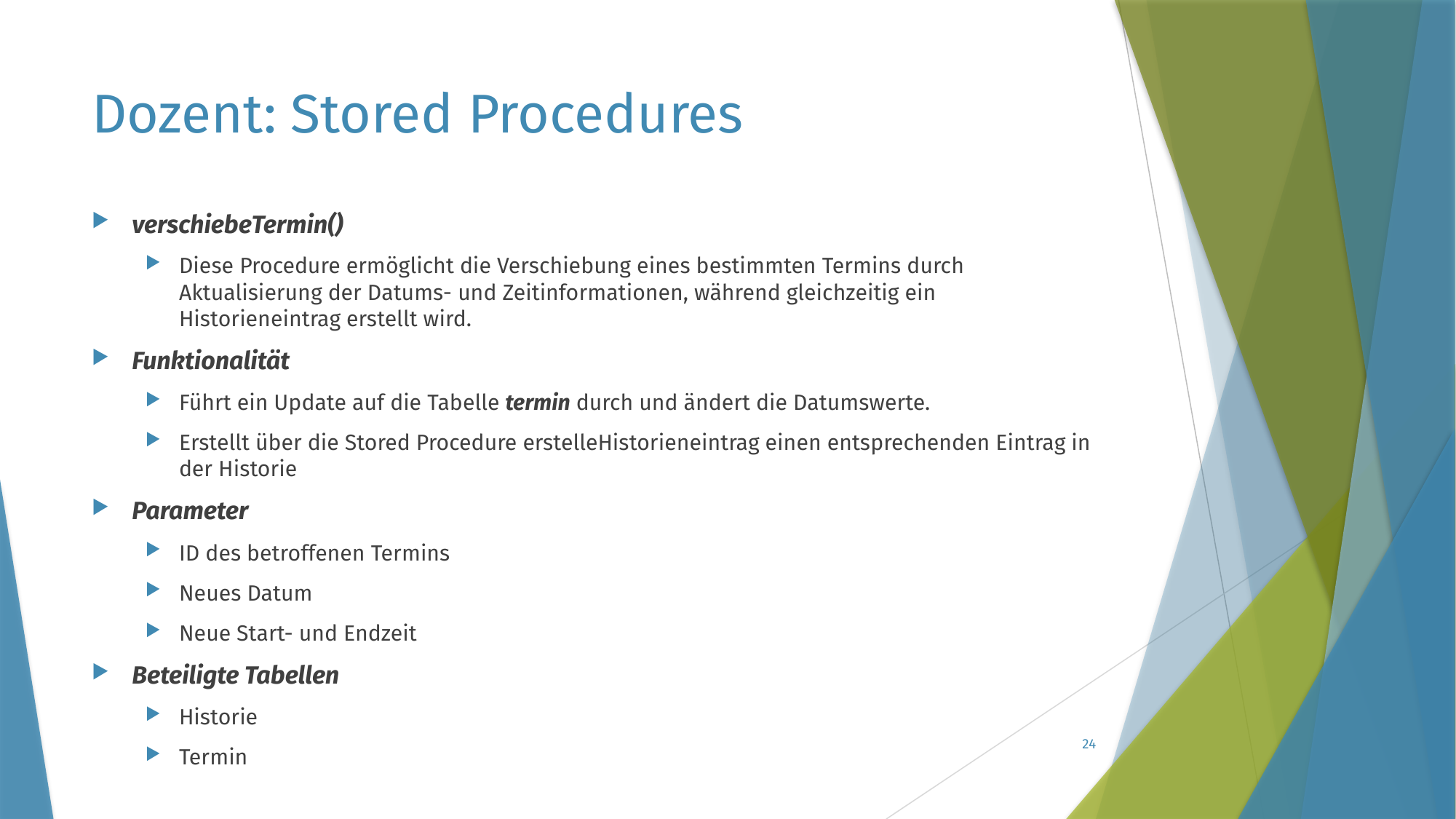

# Dozent: Stored Procedures
verschiebeTermin()
Diese Procedure ermöglicht die Verschiebung eines bestimmten Termins durch Aktualisierung der Datums- und Zeitinformationen, während gleichzeitig ein Historieneintrag erstellt wird.
Funktionalität
Führt ein Update auf die Tabelle termin durch und ändert die Datumswerte.
Erstellt über die Stored Procedure erstelleHistorieneintrag einen entsprechenden Eintrag in der Historie
Parameter
ID des betroffenen Termins
Neues Datum
Neue Start- und Endzeit
Beteiligte Tabellen
Historie
Termin

24